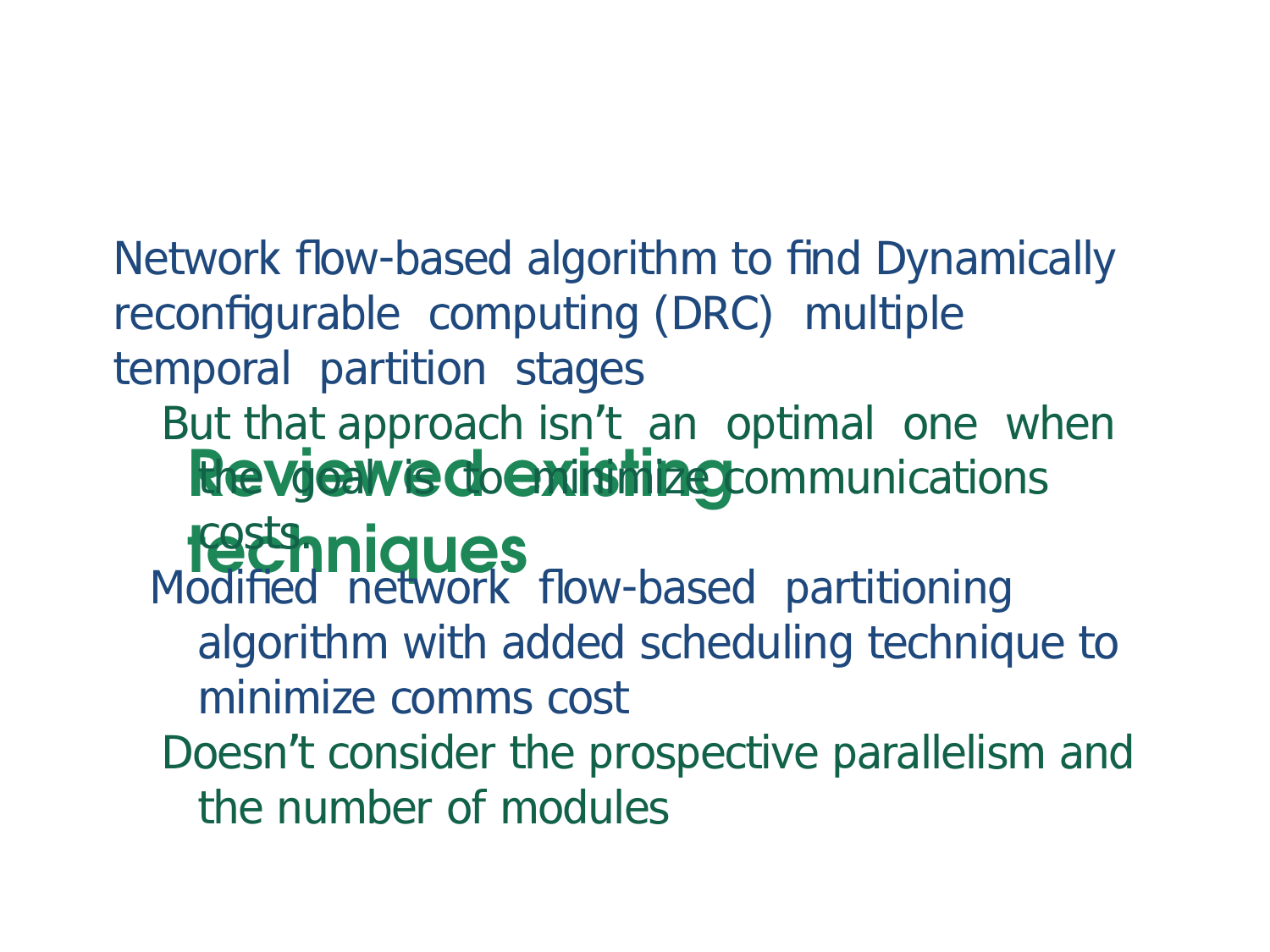

# Reviewed existing techniques
Network flow-based algorithm to find Dynamically  reconfigurable  computing (DRC)  multiple  temporal  partition  stages
But that approach isn’t  an  optimal  one  when  the  goal  is  to  minimize communications  costs.
Modified  network  flow-based  partitioning algorithm with added scheduling technique to minimize comms cost
Doesn’t consider the prospective parallelism and the number of modules